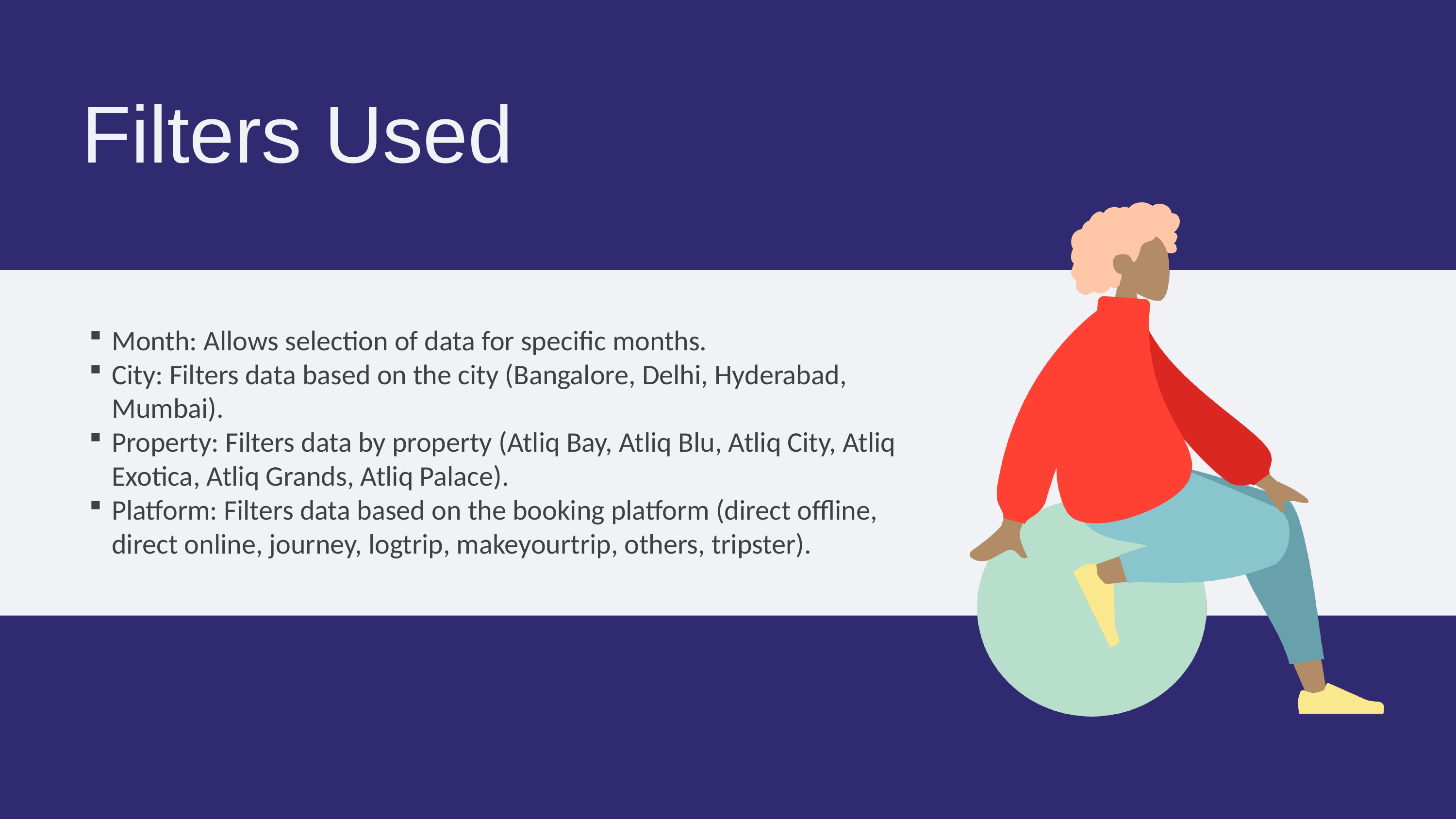

Filters Used

Month: Allows selection of data for specific months.
City: Filters data based on the city (Bangalore, Delhi, Hyderabad, Mumbai).
Property: Filters data by property (Atliq Bay, Atliq Blu, Atliq City, Atliq Exotica, Atliq Grands, Atliq Palace).
Platform: Filters data based on the booking platform (direct offline, direct online, journey, logtrip, makeyourtrip, others, tripster).